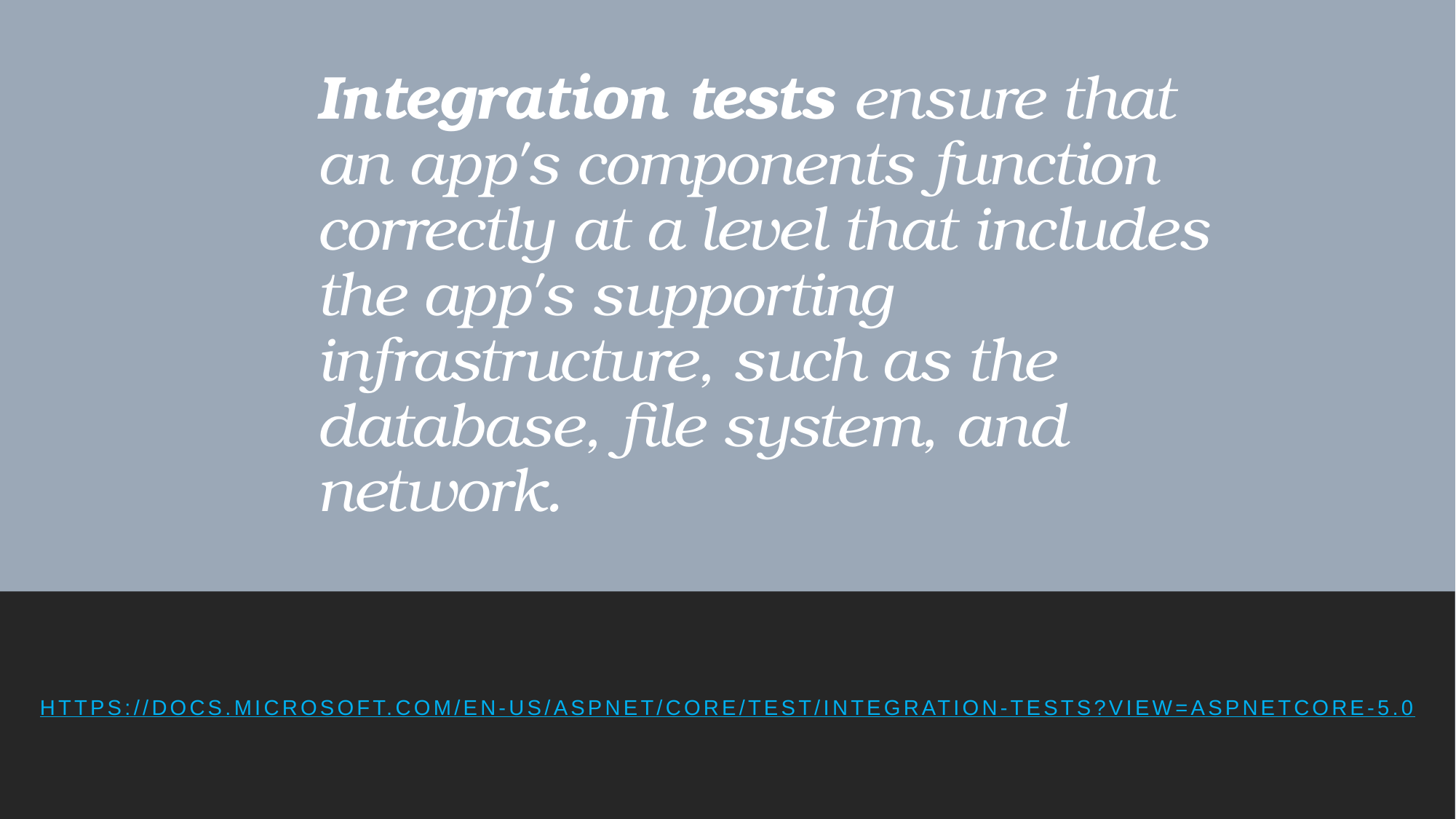

# Integration tests ensure that an app's components function correctly at a level that includes the app's supporting infrastructure, such as the database, file system, and network.
https://docs.microsoft.com/en-us/aspnet/core/test/integration-tests?view=aspnetcore-5.0